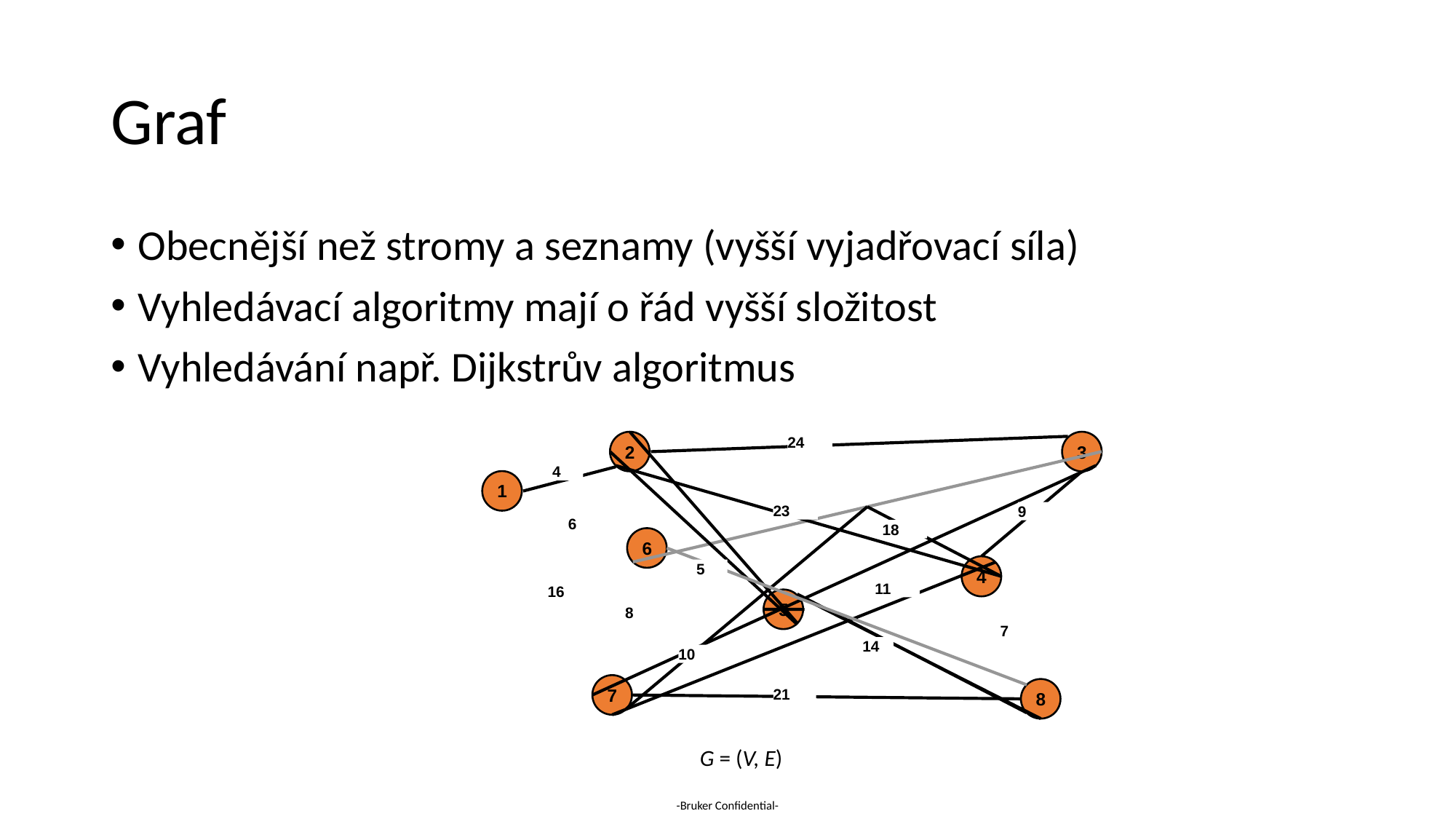

# Graf
Obecnější než stromy a seznamy (vyšší vyjadřovací síla)
Vyhledávací algoritmy mají o řád vyšší složitost
Vyhledávání např. Dijkstrův algoritmus
2
3
24
 4
1
23
9
 6
18
6
4
 5
11
 16
5
 8
7
 14
10
7
8
21
G = (V, E)